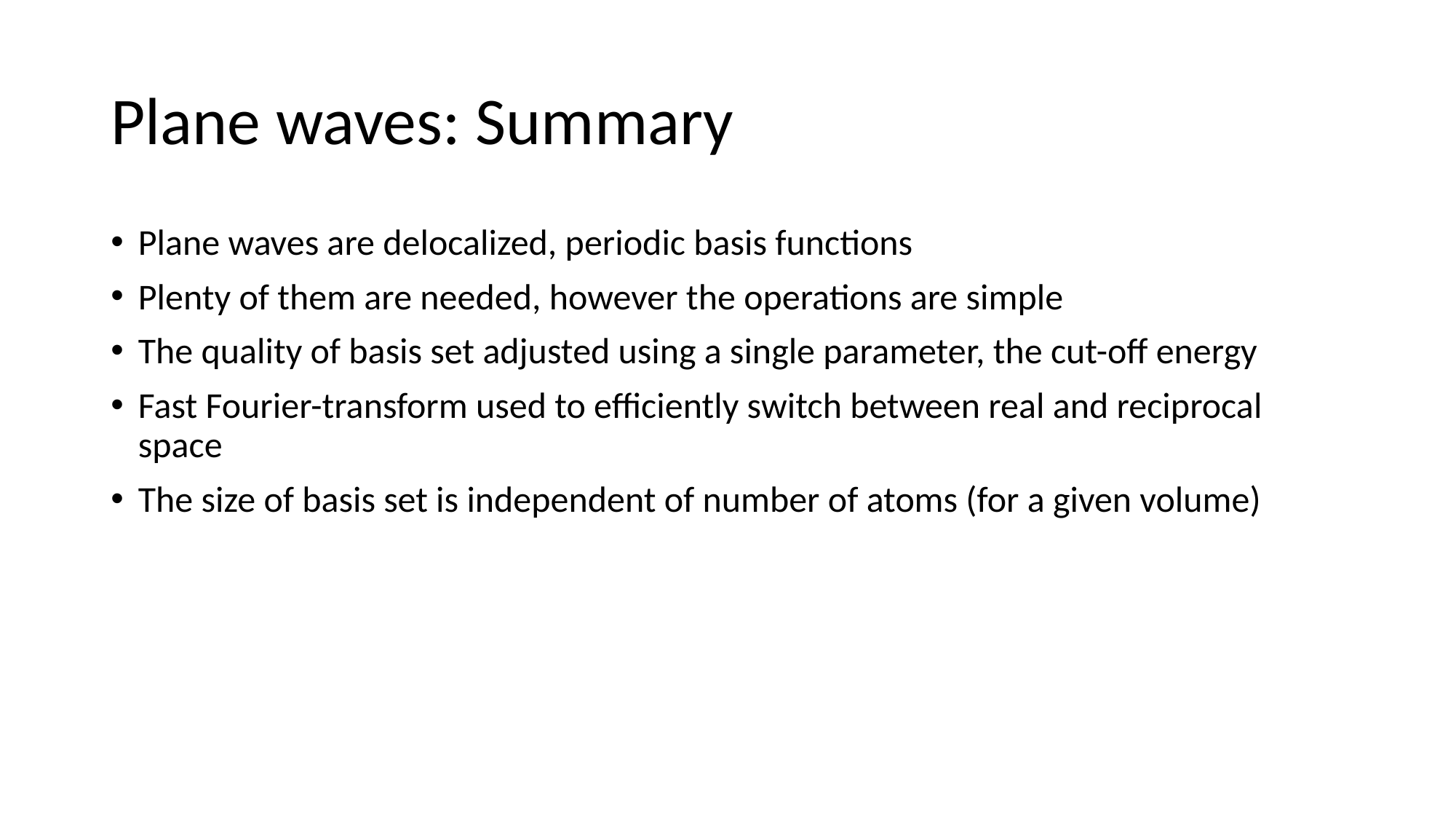

# Plane waves: Summary
Plane waves are delocalized, periodic basis functions
Plenty of them are needed, however the operations are simple
The quality of basis set adjusted using a single parameter, the cut-off energy
Fast Fourier-transform used to efficiently switch between real and reciprocal space
The size of basis set is independent of number of atoms (for a given volume)